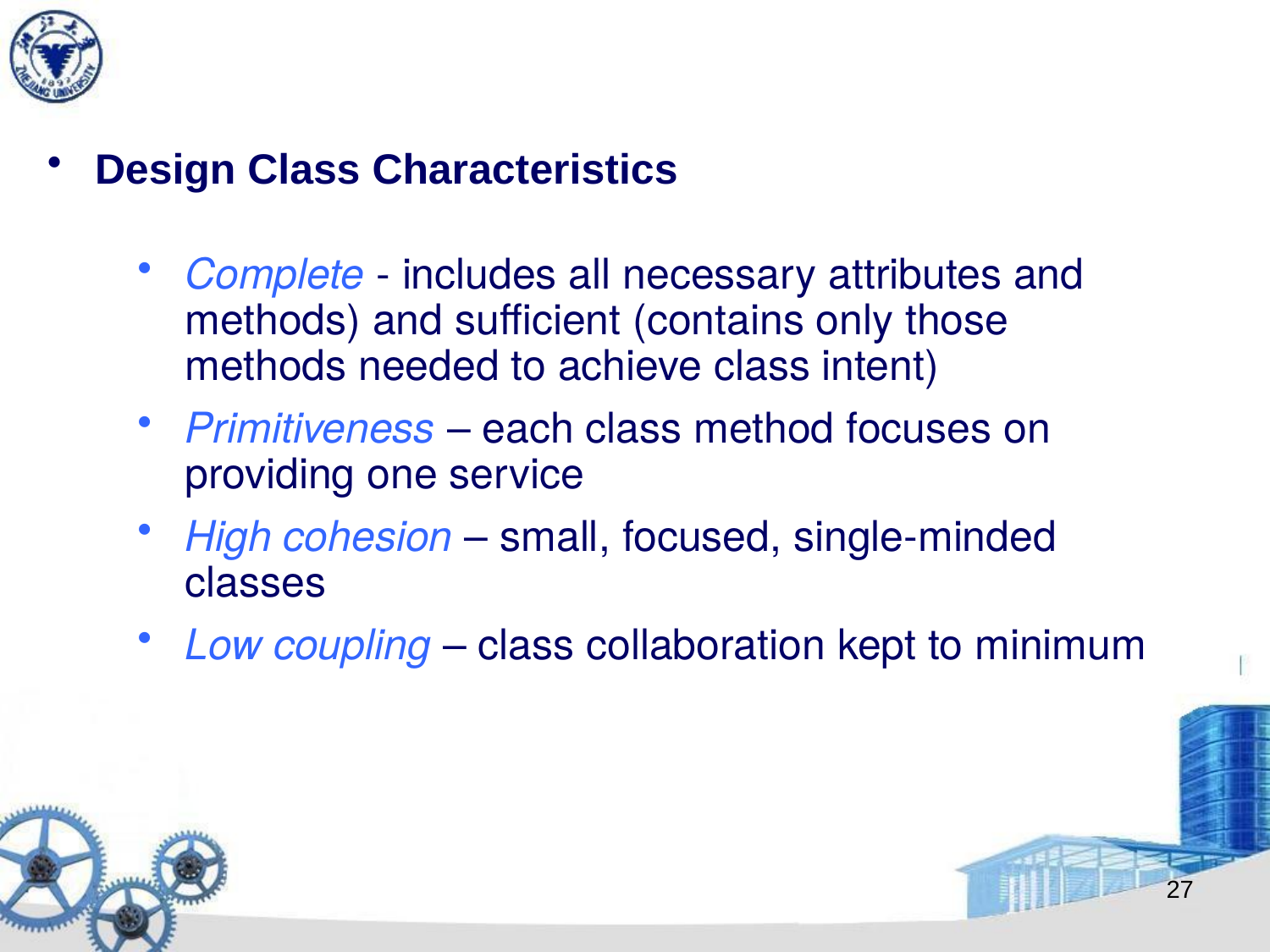

Design Class Characteristics
Complete - includes all necessary attributes and methods) and sufficient (contains only those methods needed to achieve class intent)
Primitiveness – each class method focuses on providing one service
High cohesion – small, focused, single-minded classes
Low coupling – class collaboration kept to minimum
27